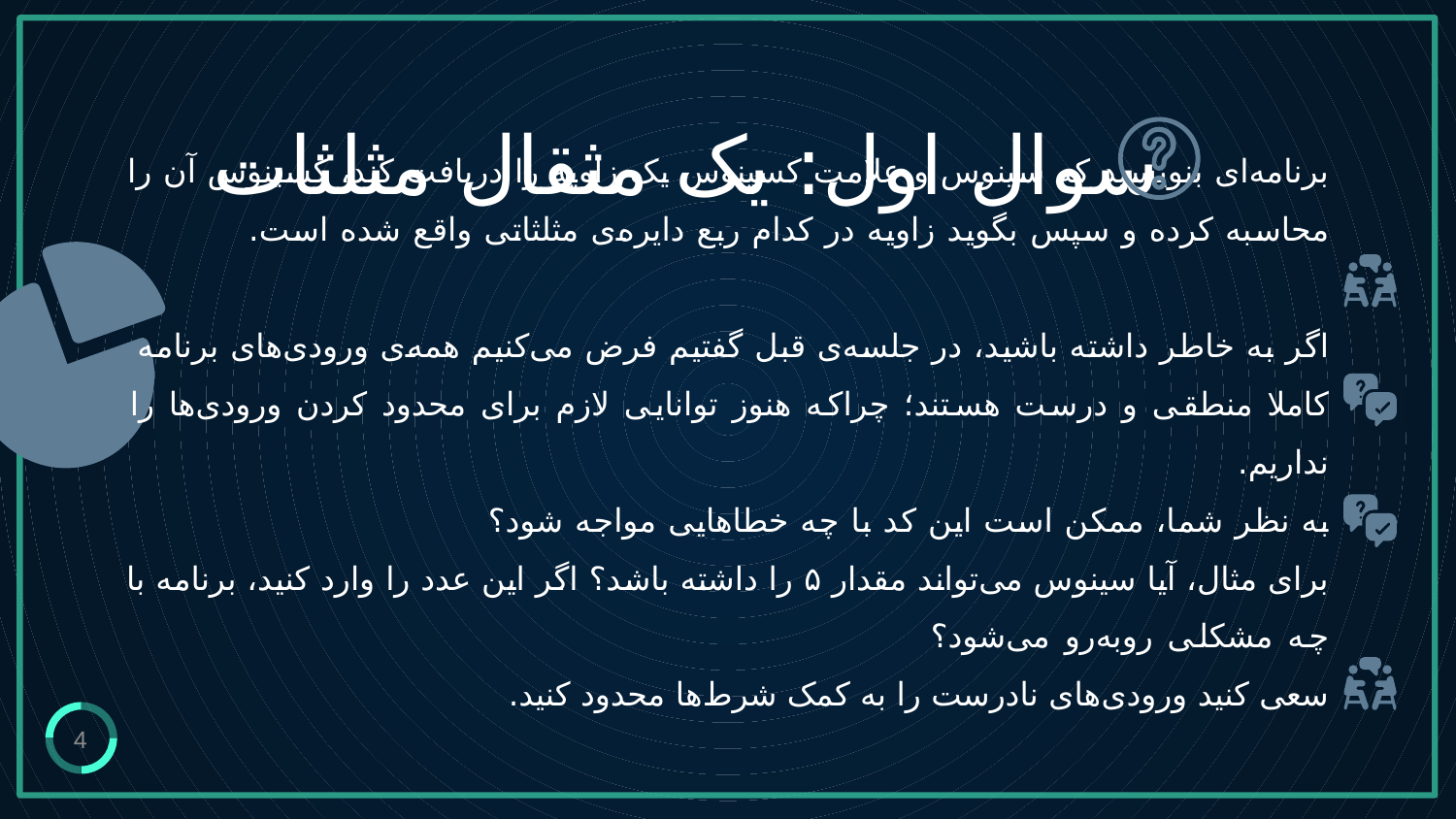

سوال اول: یک مثقال مثلثات

# برنامه‌ای بنویسید که سینوس و علامت کسینوس یک زاویه را دریافت کند، کسینوس آن را محاسبه کرده و سپس بگوید زاویه در کدام ربع دایره‌ی مثلثاتی واقع شده است. اگر به خاطر داشته باشید، در جلسه‌ی قبل گفتیم فرض می‌کنیم همه‌ی ورودی‌های برنامه کاملا منطقی و درست هستند؛ چراکه هنوز توانایی لازم برای محدود کردن ورودی‌ها را نداریم. به نظر شما، ممکن است این کد با چه خطاهایی مواجه شود؟ برای مثال، آیا سینوس می‌تواند مقدار ۵ را داشته باشد؟ اگر این عدد را وارد کنید، برنامه با چه مشکلی روبه‌رو می‌شود؟ سعی کنید ورودی‌های نادرست را به کمک شرط‌ها محدود کنید.

4